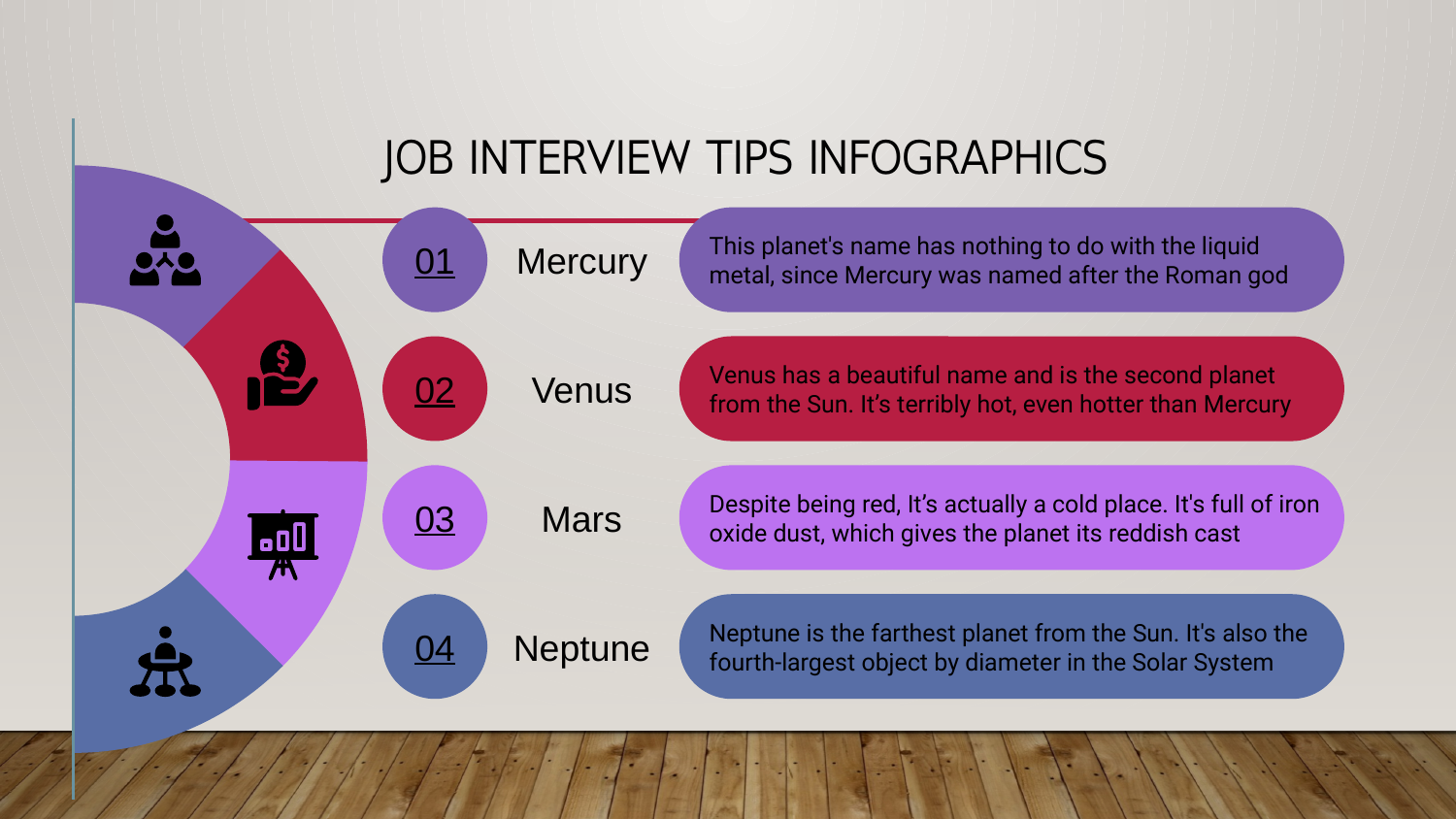

# Job interview tips infographics

This planet's name has nothing to do with the liquid metal, since Mercury was named after the Roman god
Mercury
01

Venus has a beautiful name and is the second planet from the Sun. It’s terribly hot, even hotter than Mercury
Venus
02

03
Despite being red, It’s actually a cold place. It's full of iron oxide dust, which gives the planet its reddish cast
Mars

04
Neptune is the farthest planet from the Sun. It's also the fourth-largest object by diameter in the Solar System
Neptune